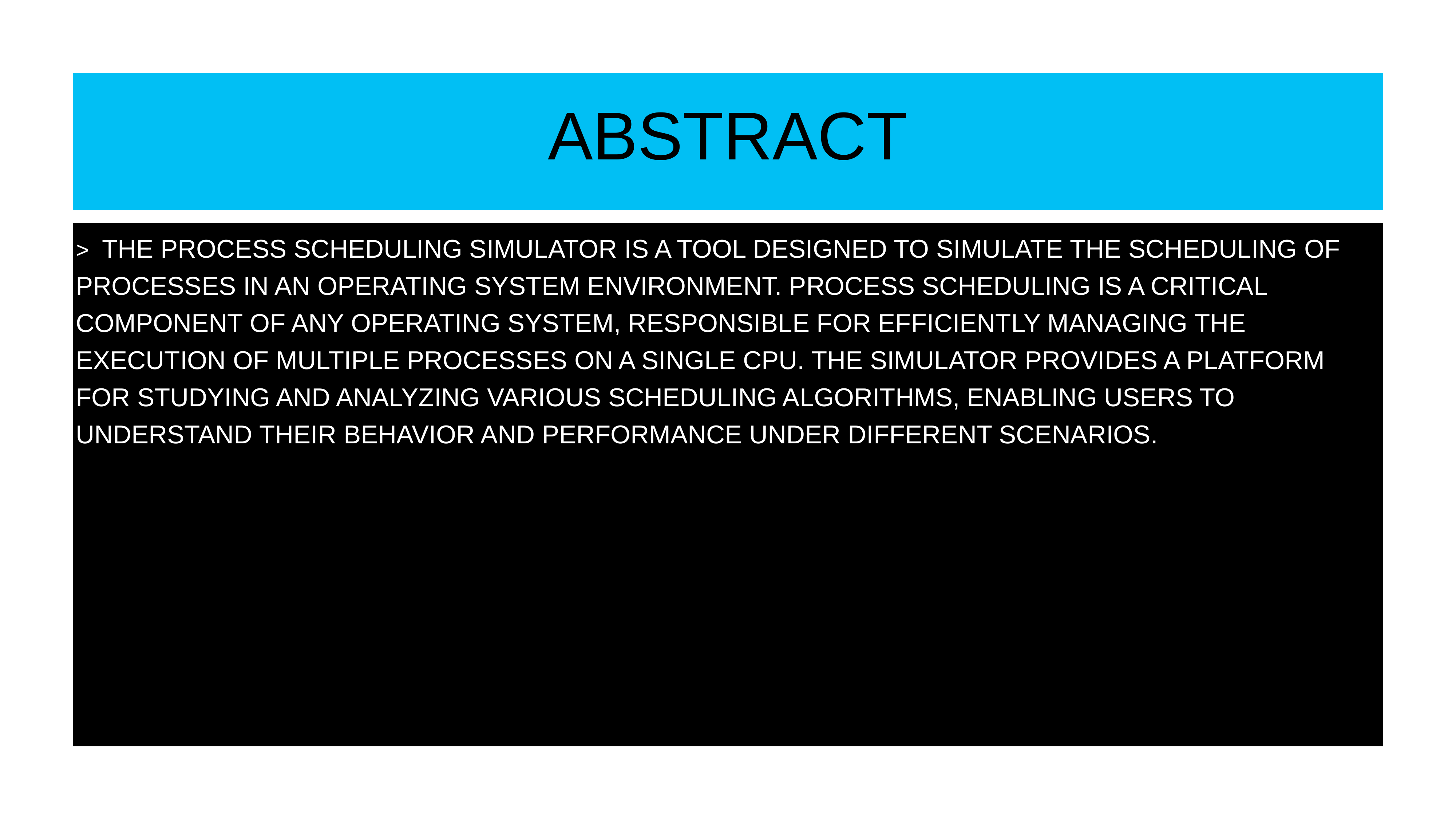

# ABSTRACT
>  The Process Scheduling Simulator is a tool designed to simulate the scheduling of processes in an operating system environment. Process scheduling is a critical component of any operating system, responsible for efficiently managing the execution of multiple processes on a single CPU. The simulator provides a platform for studying and analyzing various scheduling algorithms, enabling users to understand their behavior and performance under different scenarios.